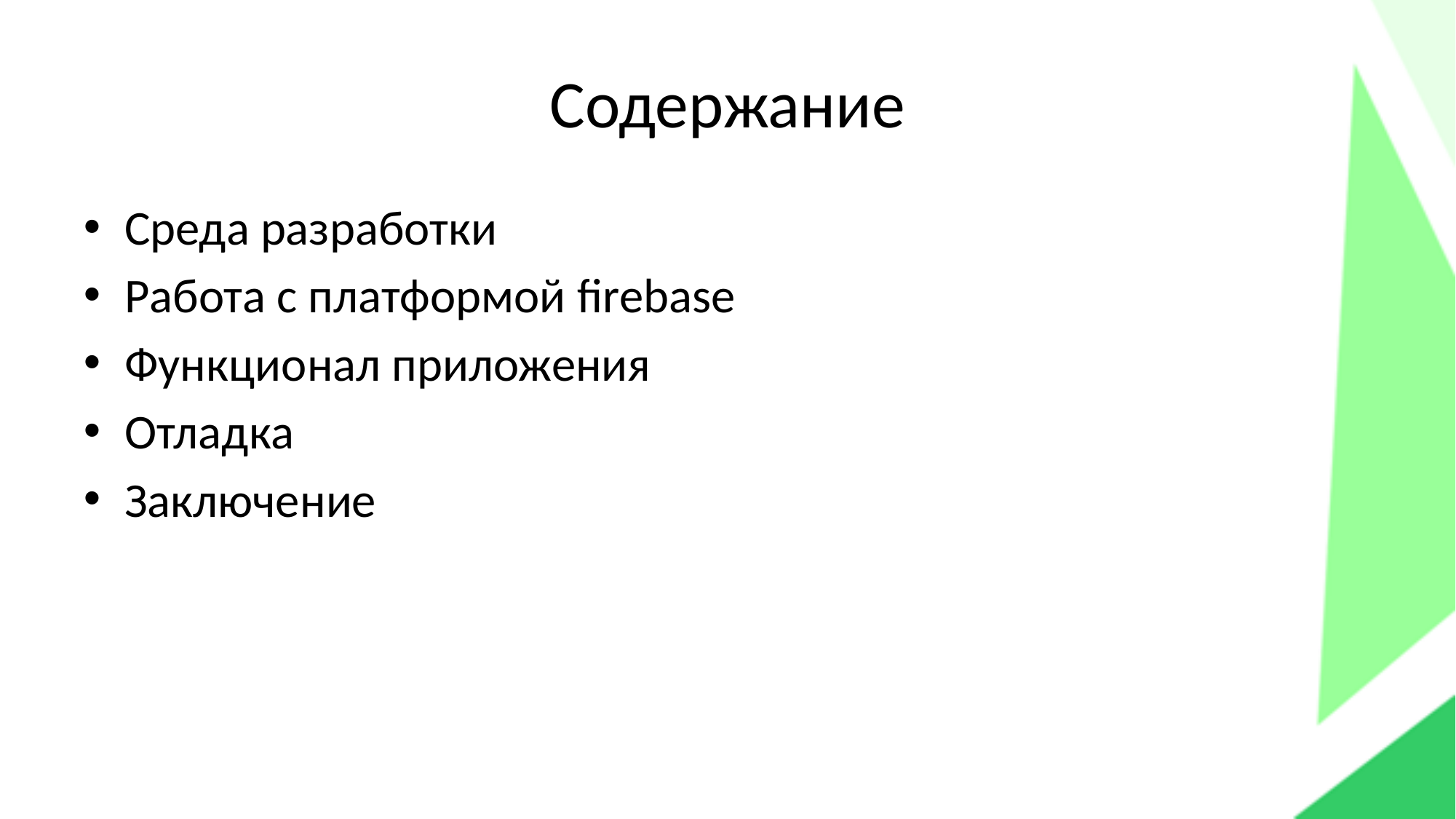

# Содержание
Среда разработки
Работа с платформой firebase
Функционал приложения
Отладка
Заключение